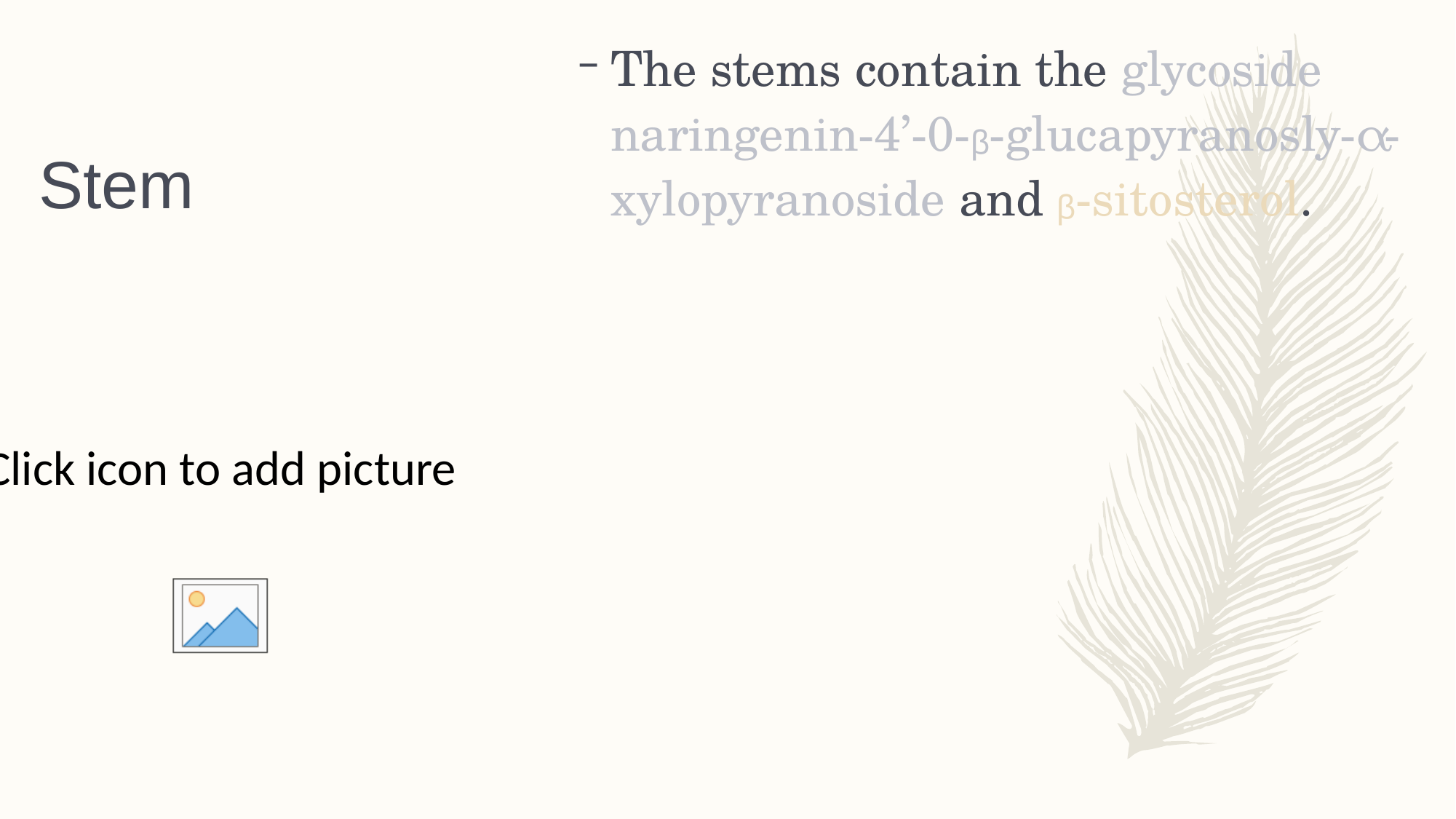

# Stem
The stems contain the glycoside naringenin-4’-0-ᵦ-glucapyranosly-α-xylopyranoside and ᵦ-sitosterol.